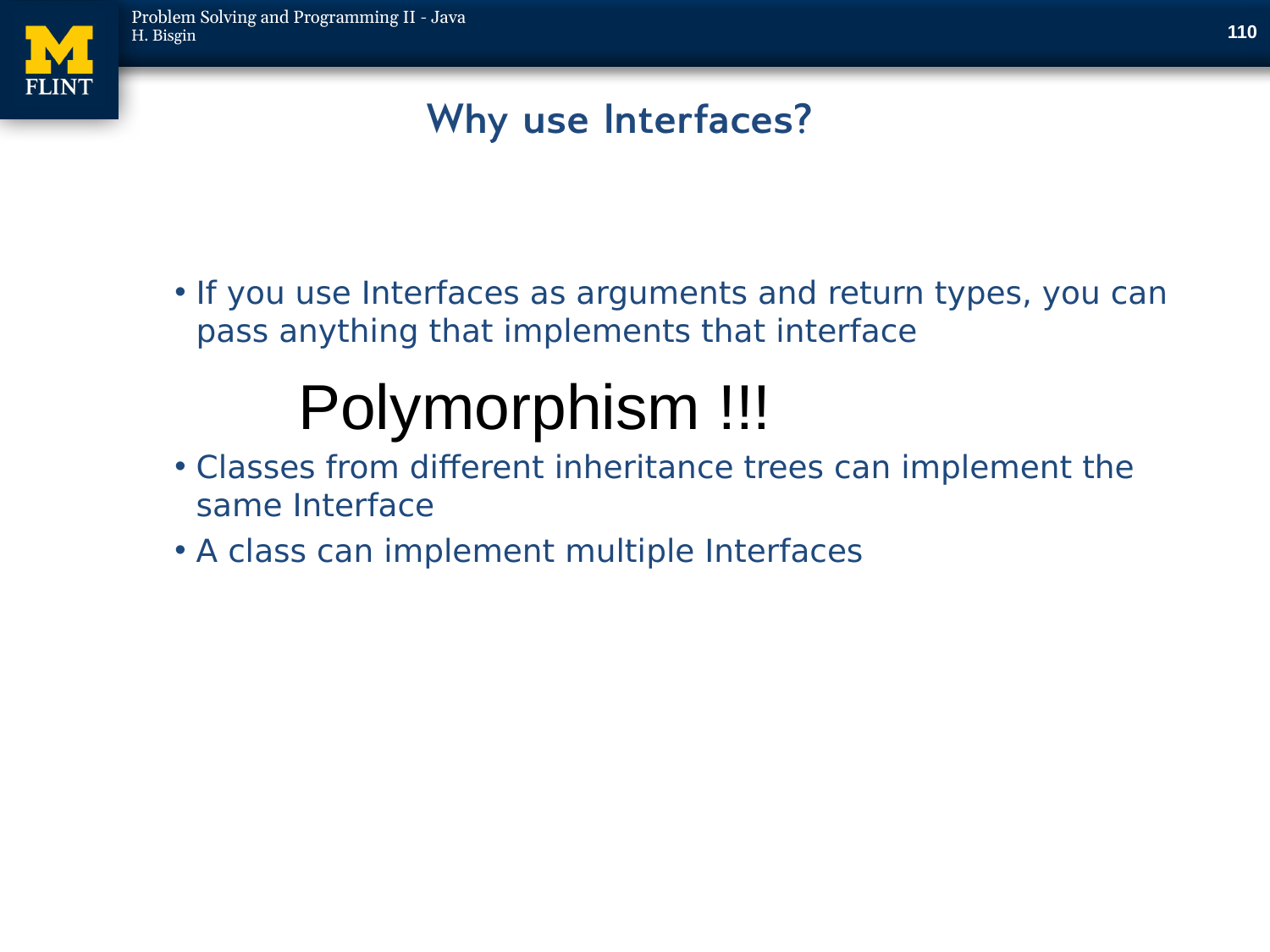

110
# Why use Interfaces?
If you use Interfaces as arguments and return types, you can pass anything that implements that interface

Classes from different inheritance trees can implement the same Interface
A class can implement multiple Interfaces

Polymorphism !!!